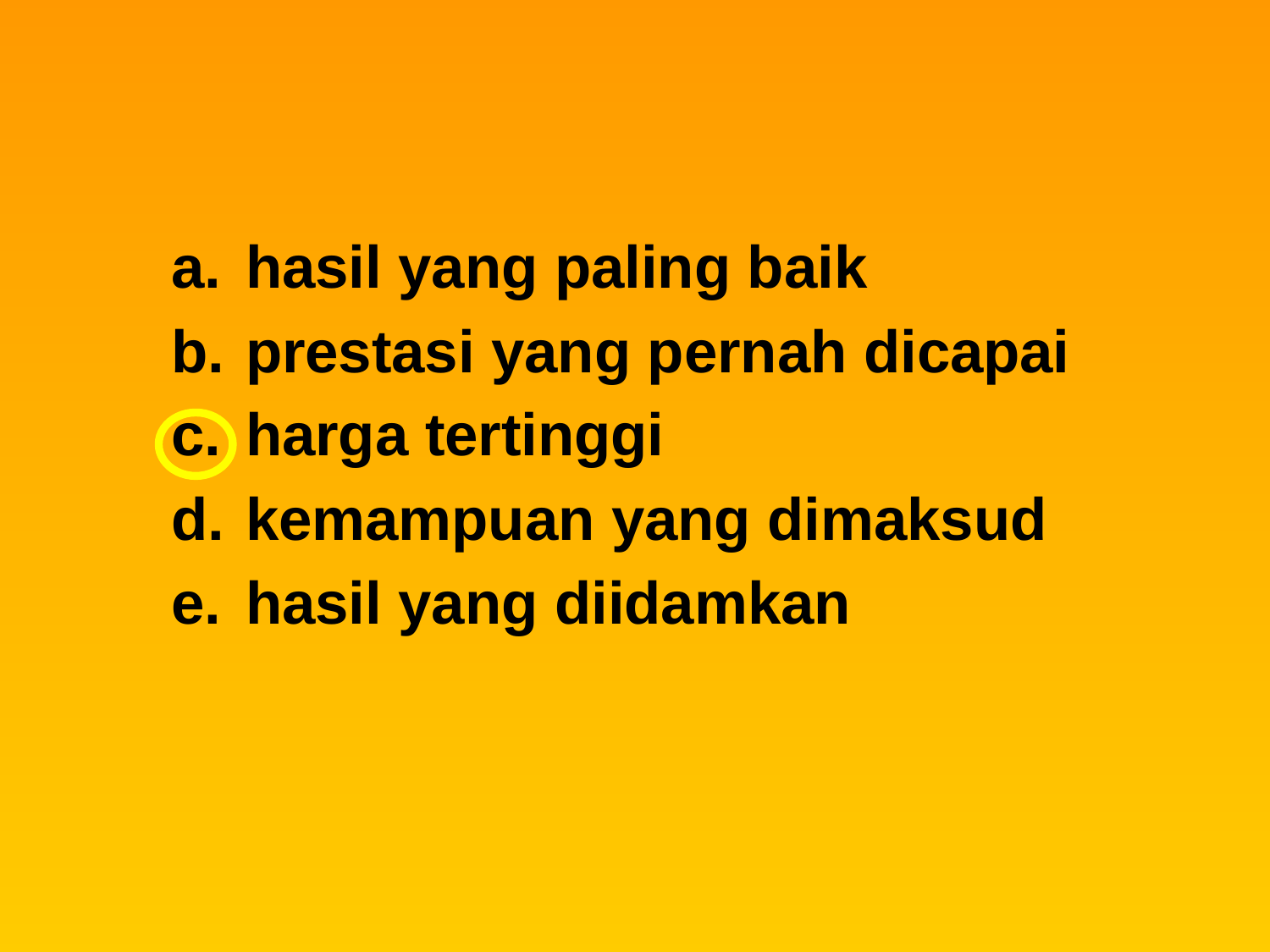

hasil yang paling baik
prestasi yang pernah dicapai
harga tertinggi
kemampuan yang dimaksud
hasil yang diidamkan